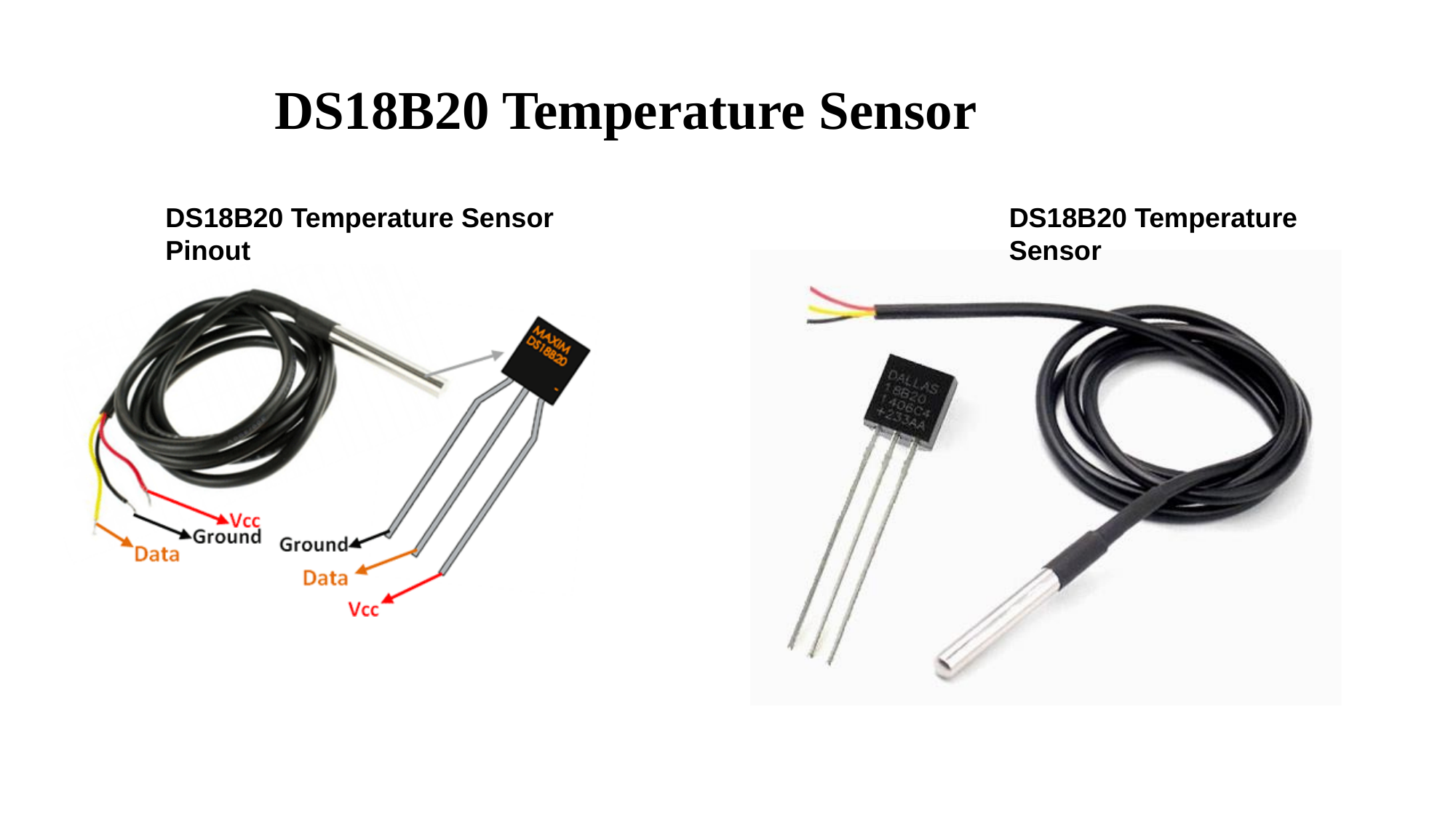

# DS18B20 Temperature Sensor
DS18B20 Temperature Sensor Pinout
DS18B20 Temperature Sensor